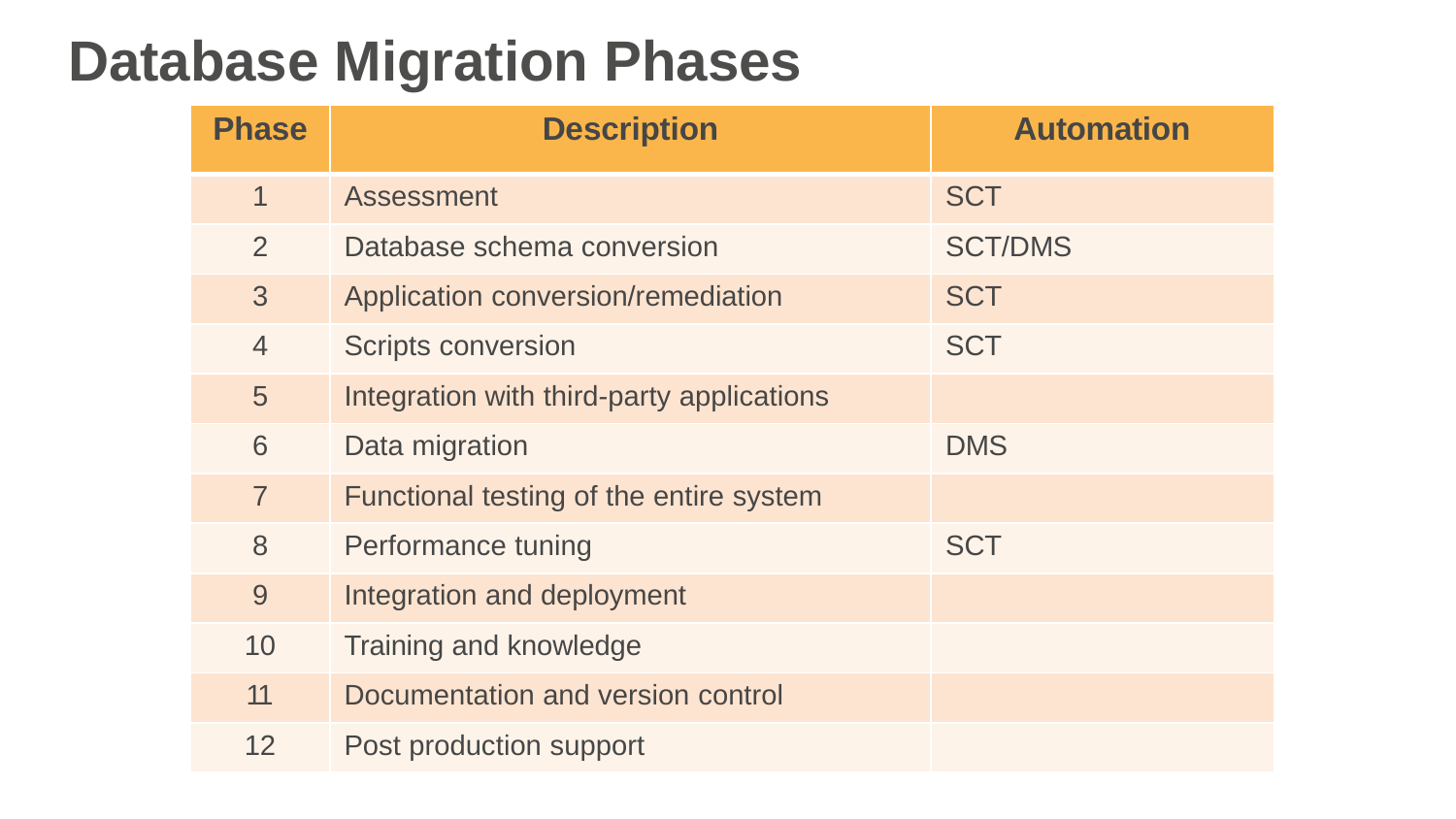

# Database Migration Phases
| Phase | Description | Automation |
| --- | --- | --- |
| 1 | Assessment | SCT |
| 2 | Database schema conversion | SCT/DMS |
| 3 | Application conversion/remediation | SCT |
| 4 | Scripts conversion | SCT |
| 5 | Integration with third-party applications |  |
| 6 | Data migration | DMS |
| 7 | Functional testing of the entire system |  |
| 8 | Performance tuning | SCT |
| 9 | Integration and deployment |  |
| 10 | Training and knowledge |  |
| 11 | Documentation and version control |  |
| 12 | Post production support |  |